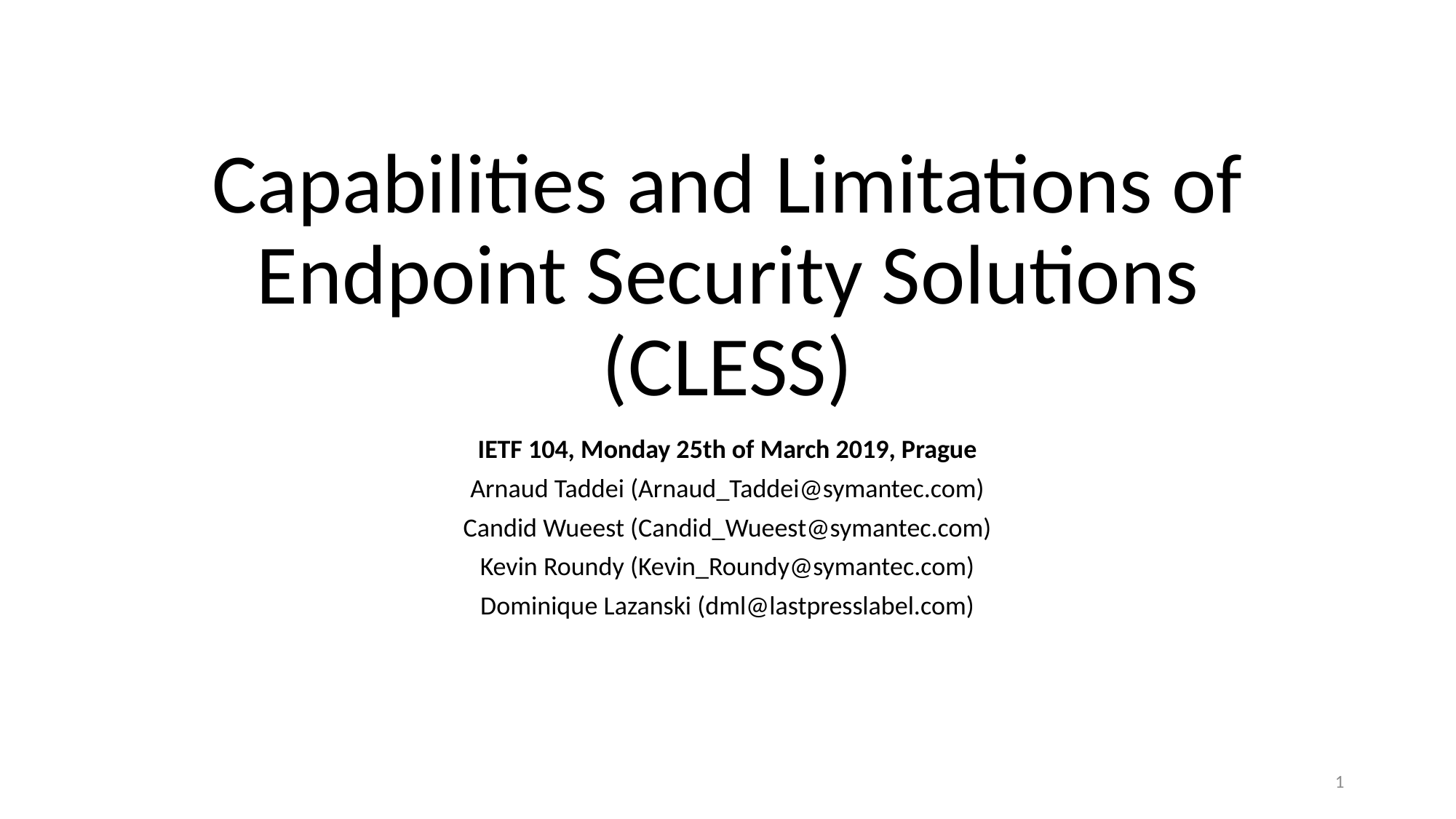

# Capabilities and Limitations of Endpoint Security Solutions (CLESS)
IETF 104, Monday 25th of March 2019, Prague
Arnaud Taddei (Arnaud_Taddei@symantec.com)
Candid Wueest (Candid_Wueest@symantec.com)
Kevin Roundy (Kevin_Roundy@symantec.com)
Dominique Lazanski (dml@lastpresslabel.com)
1